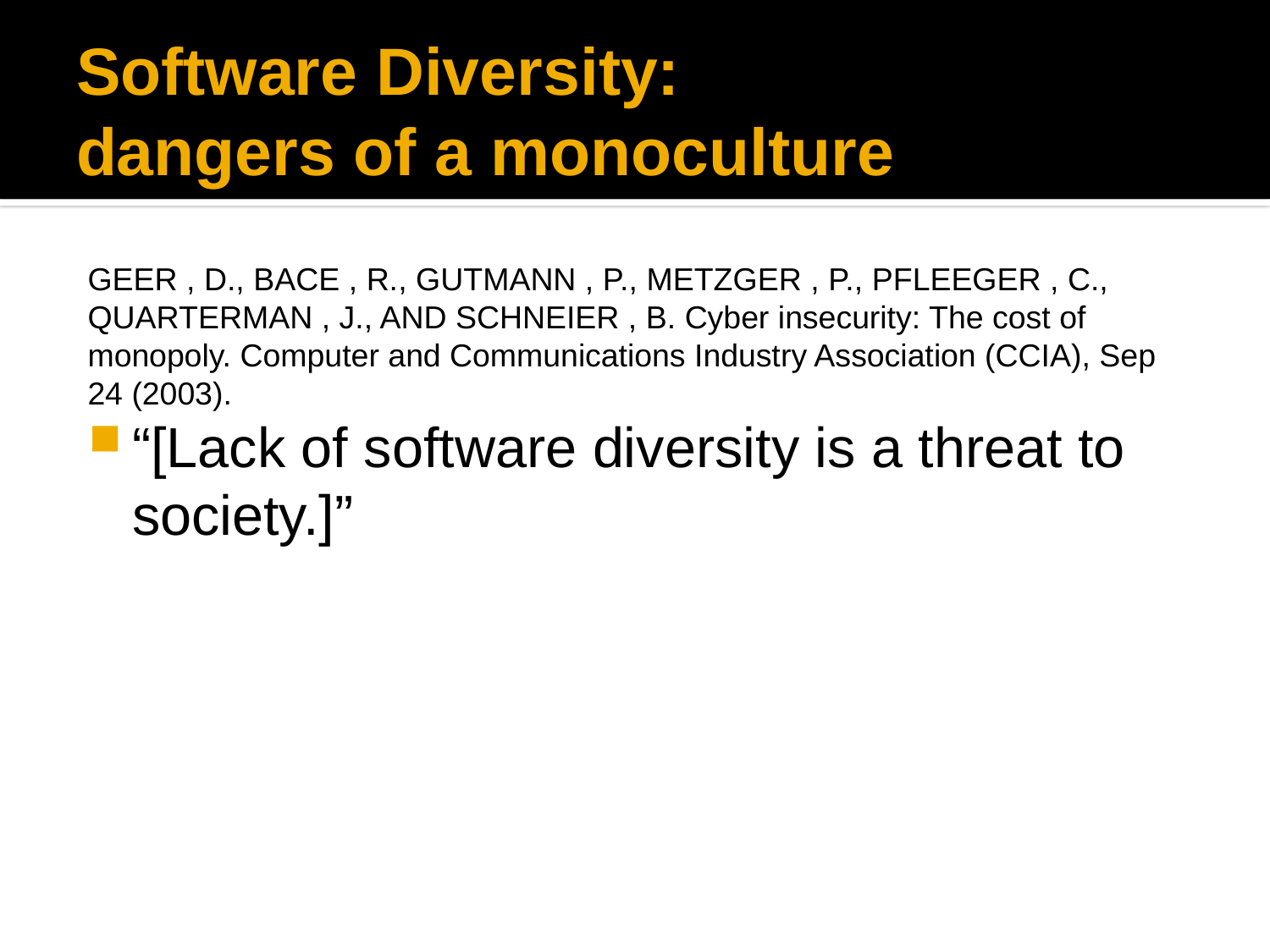

# Software Diversity: dangers of a monoculture
GEER , D., BACE , R., GUTMANN , P., METZGER , P., PFLEEGER , C., QUARTERMAN , J., AND SCHNEIER , B. Cyber insecurity: The cost of monopoly. Computer and Communications Industry Association (CCIA), Sep 24 (2003).
“[Lack of software diversity is a threat to society.]”